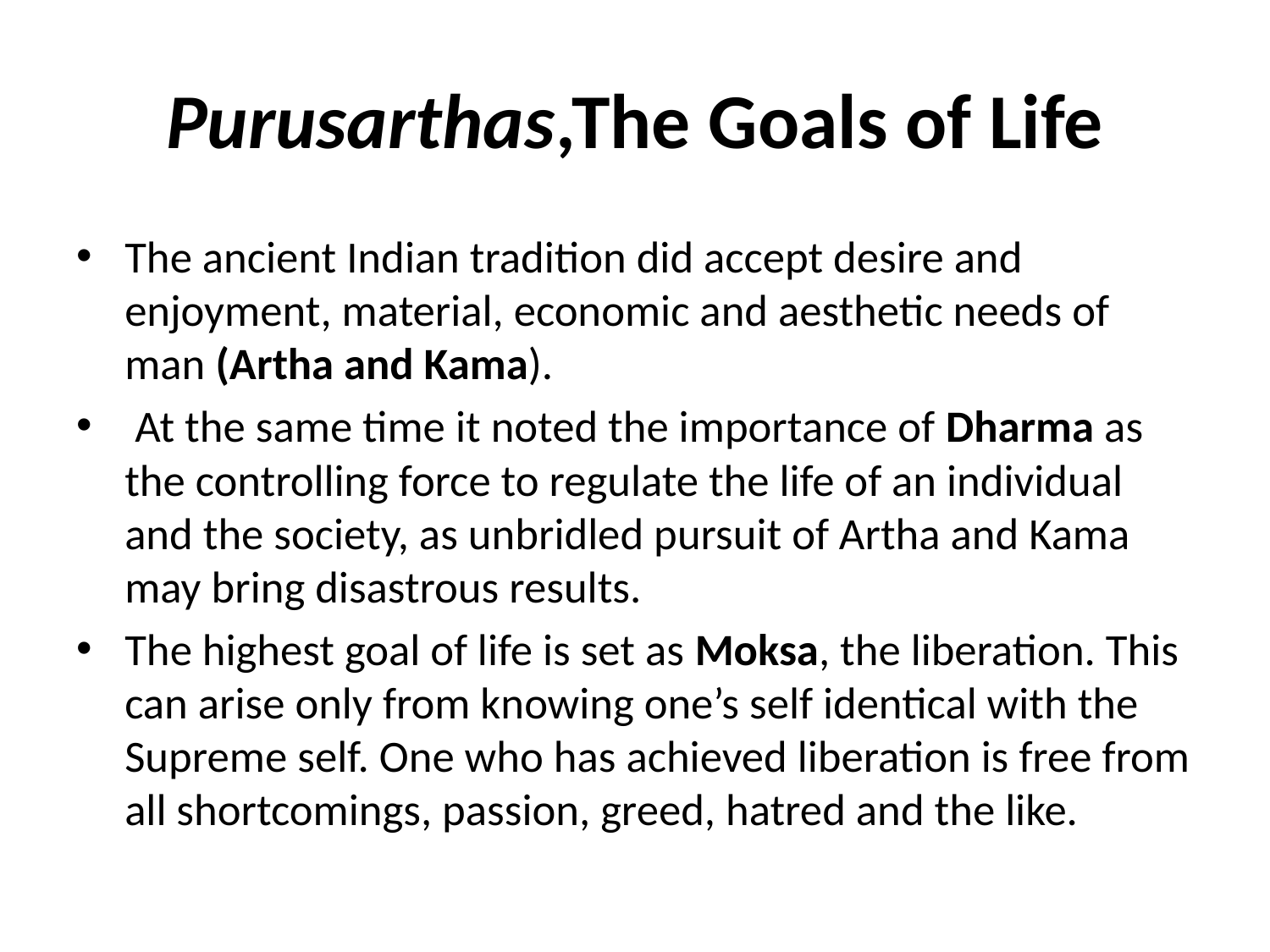

# Purusarthas,The Goals of Life
The ancient Indian tradition did accept desire and enjoyment, material, economic and aesthetic needs of man (Artha and Kama).
 At the same time it noted the importance of Dharma as the controlling force to regulate the life of an individual and the society, as unbridled pursuit of Artha and Kama may bring disastrous results.
The highest goal of life is set as Moksa, the liberation. This can arise only from knowing one’s self identical with the Supreme self. One who has achieved liberation is free from all shortcomings, passion, greed, hatred and the like.